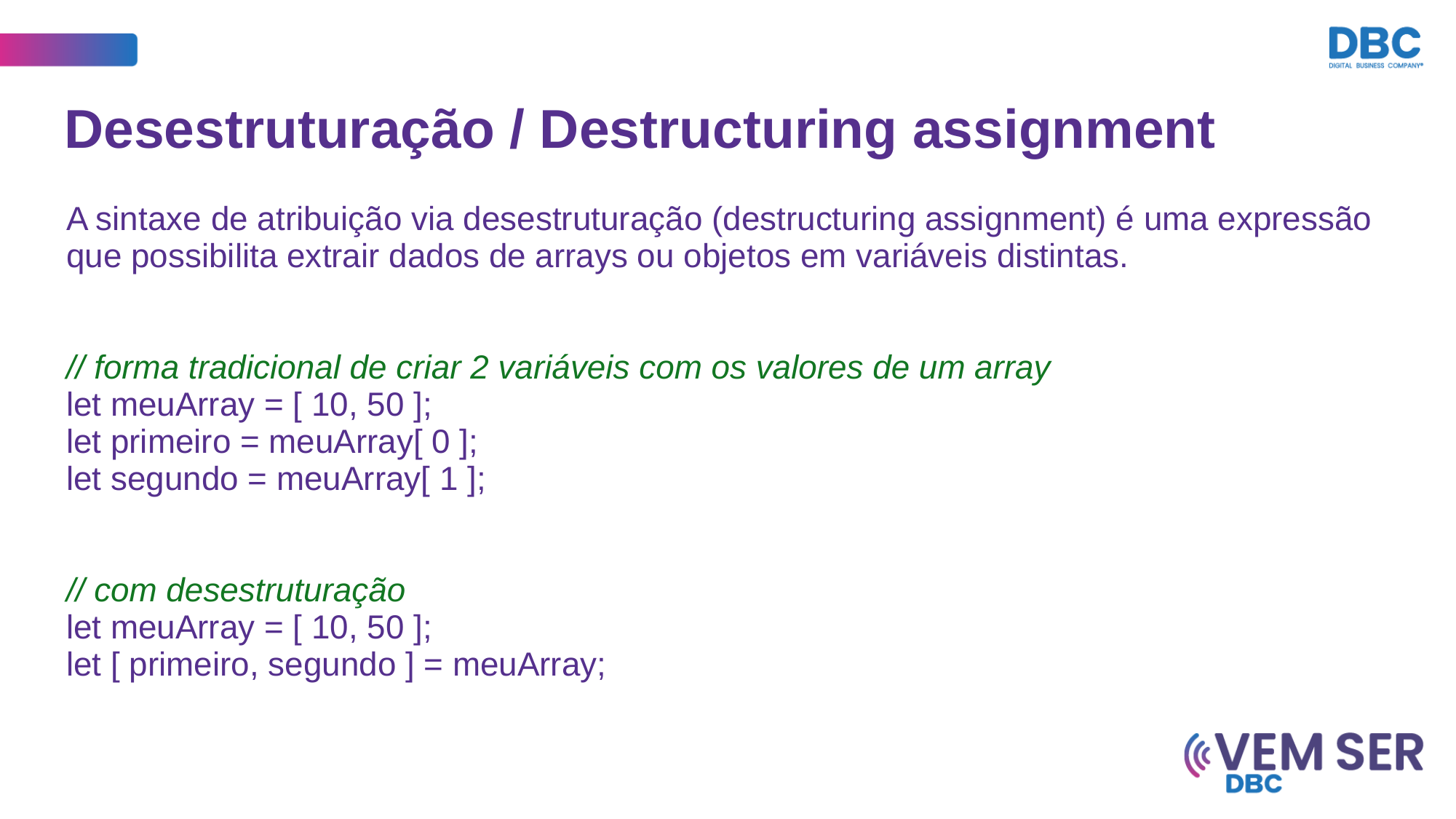

Desestruturação / Destructuring assignment

A sintaxe de atribuição via desestruturação (destructuring assignment) é uma expressão que possibilita extrair dados de arrays ou objetos em variáveis distintas.

// forma tradicional de criar 2 variáveis com os valores de um array
let meuArray = [ 10, 50 ];
let primeiro = meuArray[ 0 ];
let segundo = meuArray[ 1 ];

// com desestruturação
let meuArray = [ 10, 50 ];
let [ primeiro, segundo ] = meuArray;